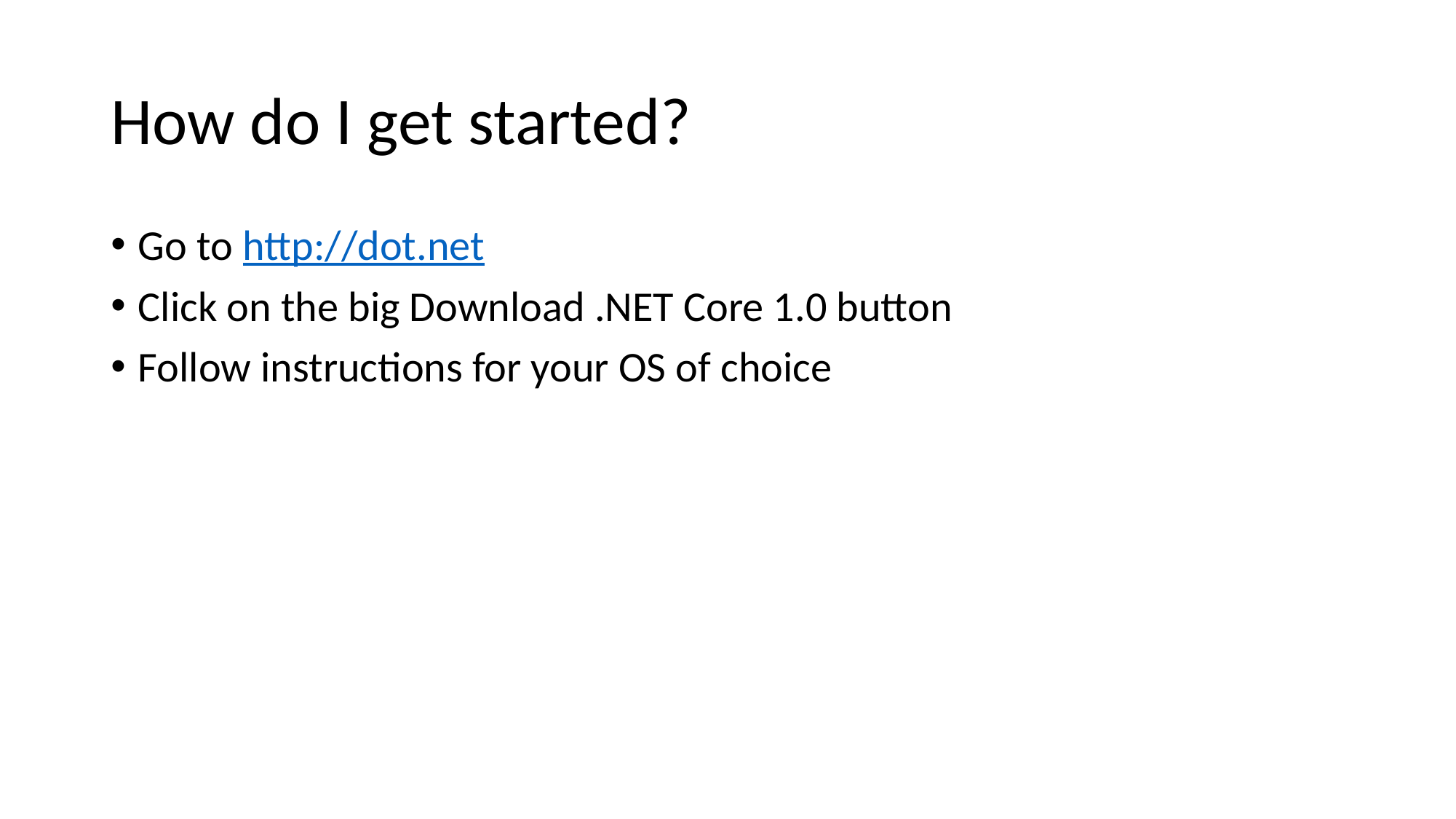

# How do I get started?
Go to http://dot.net
Click on the big Download .NET Core 1.0 button
Follow instructions for your OS of choice